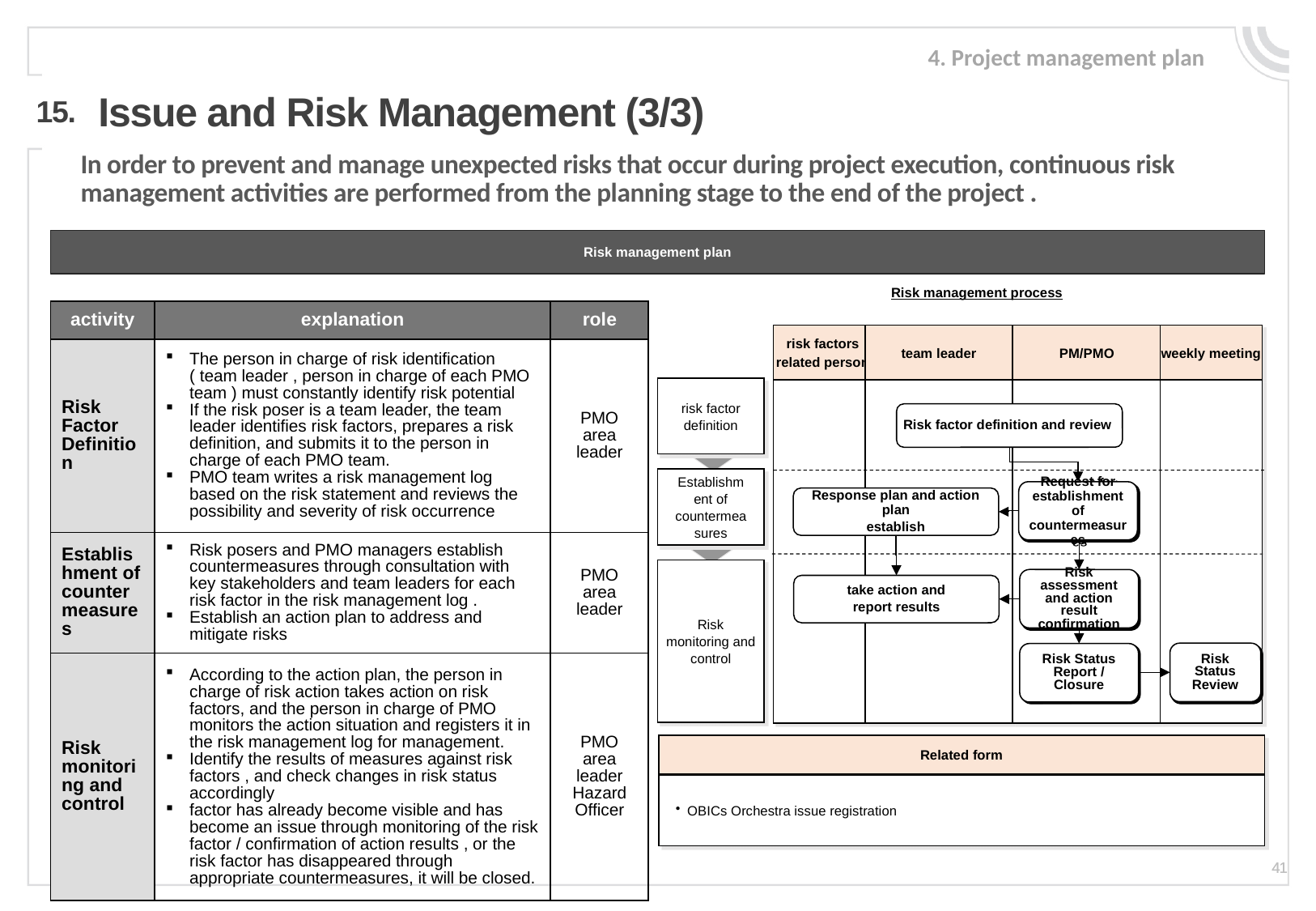

4. Project management plan
Issue and Risk Management (3/3)
15.
In order to prevent and manage unexpected risks that occur during project execution, continuous risk management activities are performed from the planning stage to the end of the project .
Risk management plan
Risk management process
| activity | explanation | role |
| --- | --- | --- |
| Risk Factor Definition | The person in charge of risk identification ( team leader , person in charge of each PMO team ) must constantly identify risk potential If the risk poser is a team leader, the team leader identifies risk factors, prepares a risk definition, and submits it to the person in charge of each PMO team. PMO team writes a risk management log based on the risk statement and reviews the possibility and severity of risk occurrence | PMO area leader |
| Establishment of countermeasures | Risk posers and PMO managers establish countermeasures through consultation with key stakeholders and team leaders for each risk factor in the risk management log . Establish an action plan to address and mitigate risks | PMO area leader |
| Risk monitoring and control | According to the action plan, the person in charge of risk action takes action on risk factors, and the person in charge of PMO monitors the action situation and registers it in the risk management log for management. Identify the results of measures against risk factors , and check changes in risk status accordingly factor has already become visible and has become an issue through monitoring of the risk factor / confirmation of action results , or the risk factor has disappeared through appropriate countermeasures, it will be closed. | PMO area leader Hazard Officer |
risk factors
related person
team leader
PM/PMO
weekly meeting
risk factor definition

Risk factor definition and review

Establishment of countermeasures

Request for establishment of countermeasures
Response plan and action plan
establish

Risk monitoring and control
Risk assessment and action result confirmation
take action and
report results
Risk Status Review
Risk Status Report / Closure
Related form
OBICs Orchestra issue registration